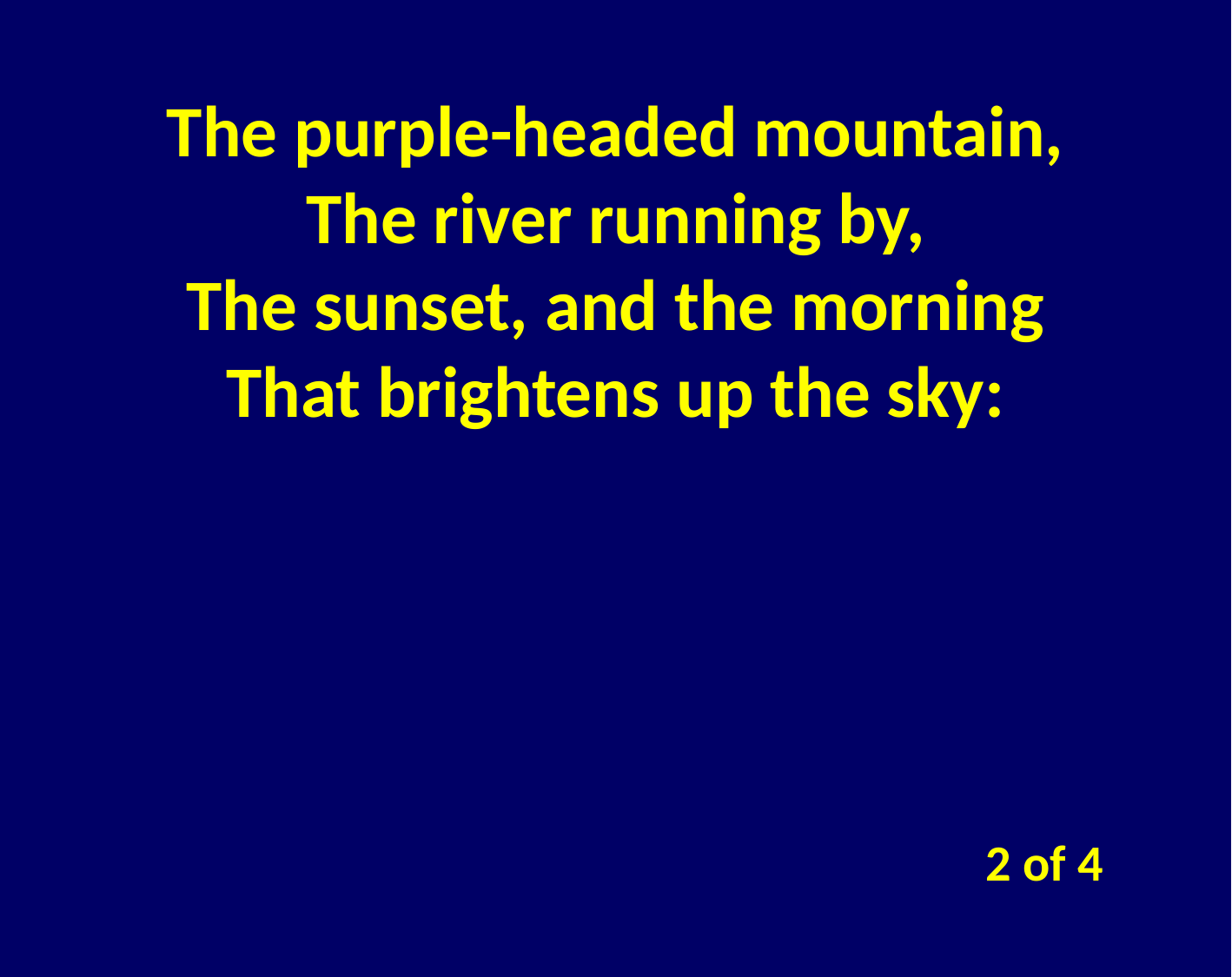

The purple-headed mountain,
The river running by,
The sunset, and the morning
That brightens up the sky:
2 of 4